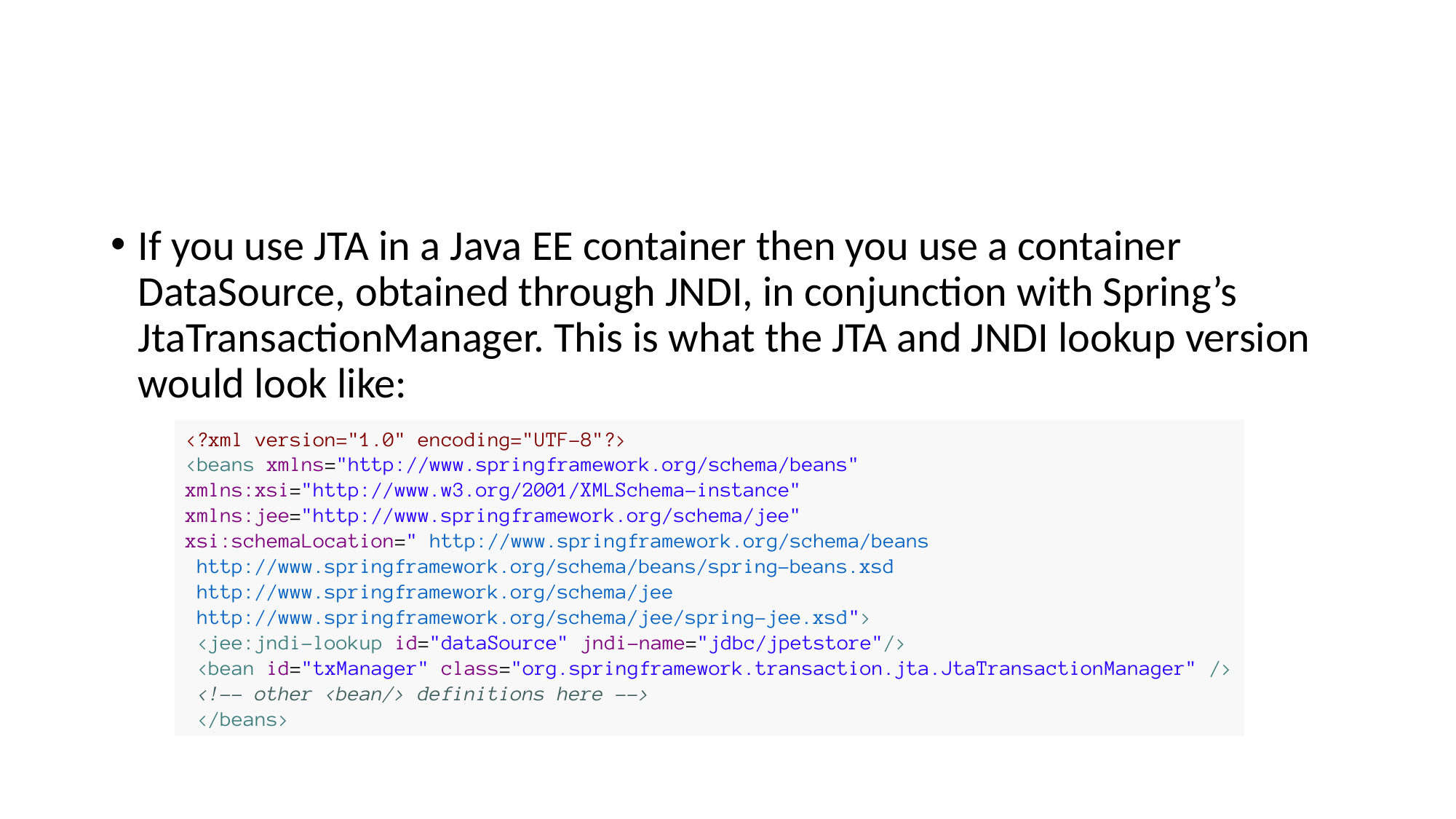

#
If you use JTA in a Java EE container then you use a container DataSource, obtained through JNDI, in conjunction with Spring’s JtaTransactionManager. This is what the JTA and JNDI lookup version would look like:
<?xml version="1.0" encoding="UTF-8"?>
<beans xmlns="http://www.springframework.org/schema/beans"
xmlns:xsi="http://www.w3.org/2001/XMLSchema-instance"
xmlns:jee="http://www.springframework.org/schema/jee"
xsi:schemaLocation=" http://www.springframework.org/schema/beans
 http://www.springframework.org/schema/beans/spring-beans.xsd
 http://www.springframework.org/schema/jee
 http://www.springframework.org/schema/jee/spring-jee.xsd">
 <jee:jndi-lookup id="dataSource" jndi-name="jdbc/jpetstore"/>
 <bean id="txManager" class="org.springframework.transaction.jta.JtaTransactionManager" />
 <!-- other <bean/> definitions here -->
 </beans>